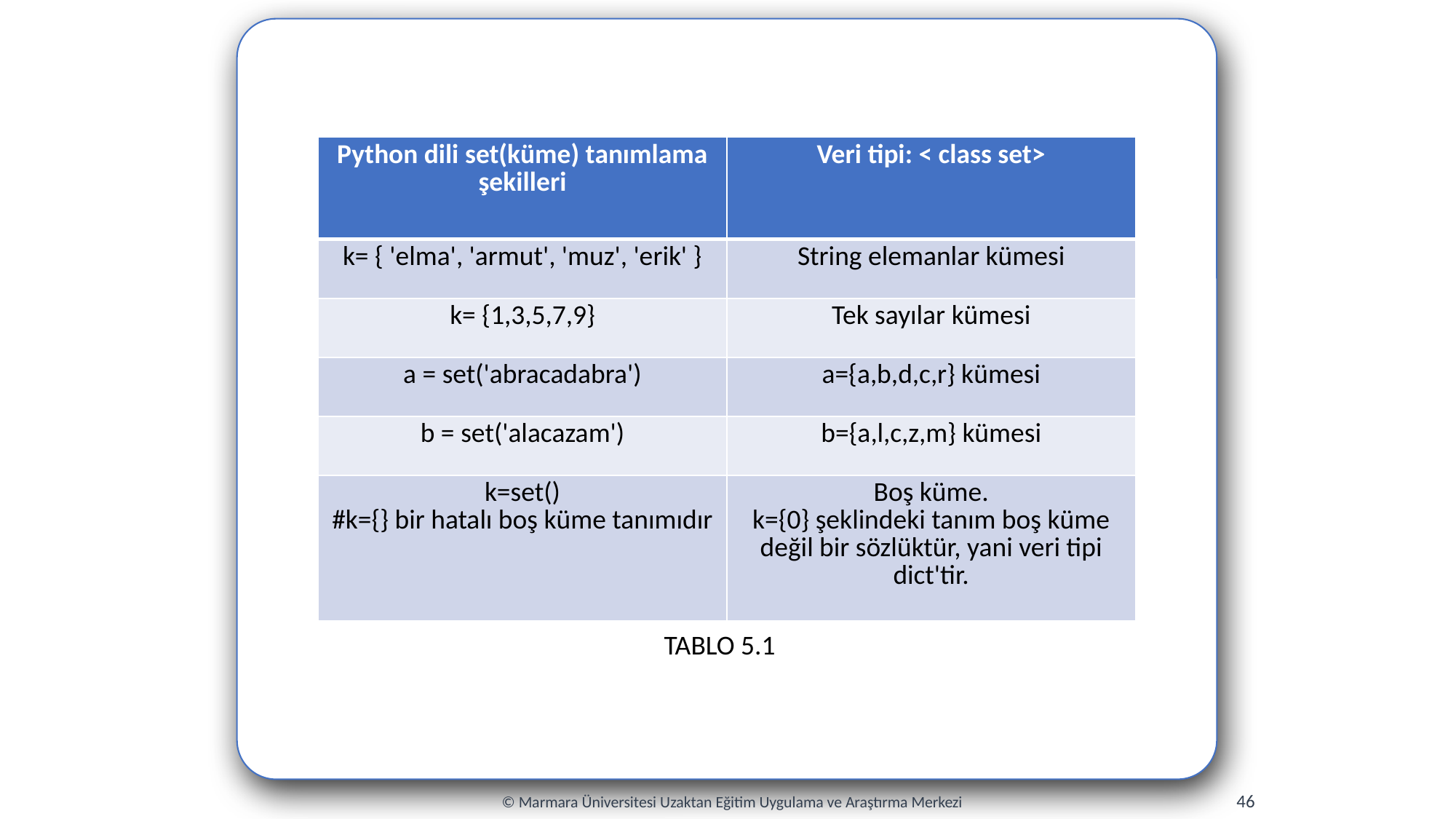

| Python dili set(küme) tanımlama şekilleri | Veri tipi: < class set> |
| --- | --- |
| k= { 'elma', 'armut', 'muz', 'erik' } | String elemanlar kümesi |
| k= {1,3,5,7,9} | Tek sayılar kümesi |
| a = set('abracadabra') | a={a,b,d,c,r} kümesi |
| b = set('alacazam') | b={a,l,c,z,m} kümesi |
| k=set() #k={} bir hatalı boş küme tanımıdır | Boş küme. k={0} şeklindeki tanım boş küme değil bir sözlüktür, yani veri tipi dict'tir. |
TABLO 5.1
46
© Marmara Üniversitesi Uzaktan Eğitim Uygulama ve Araştırma Merkezi